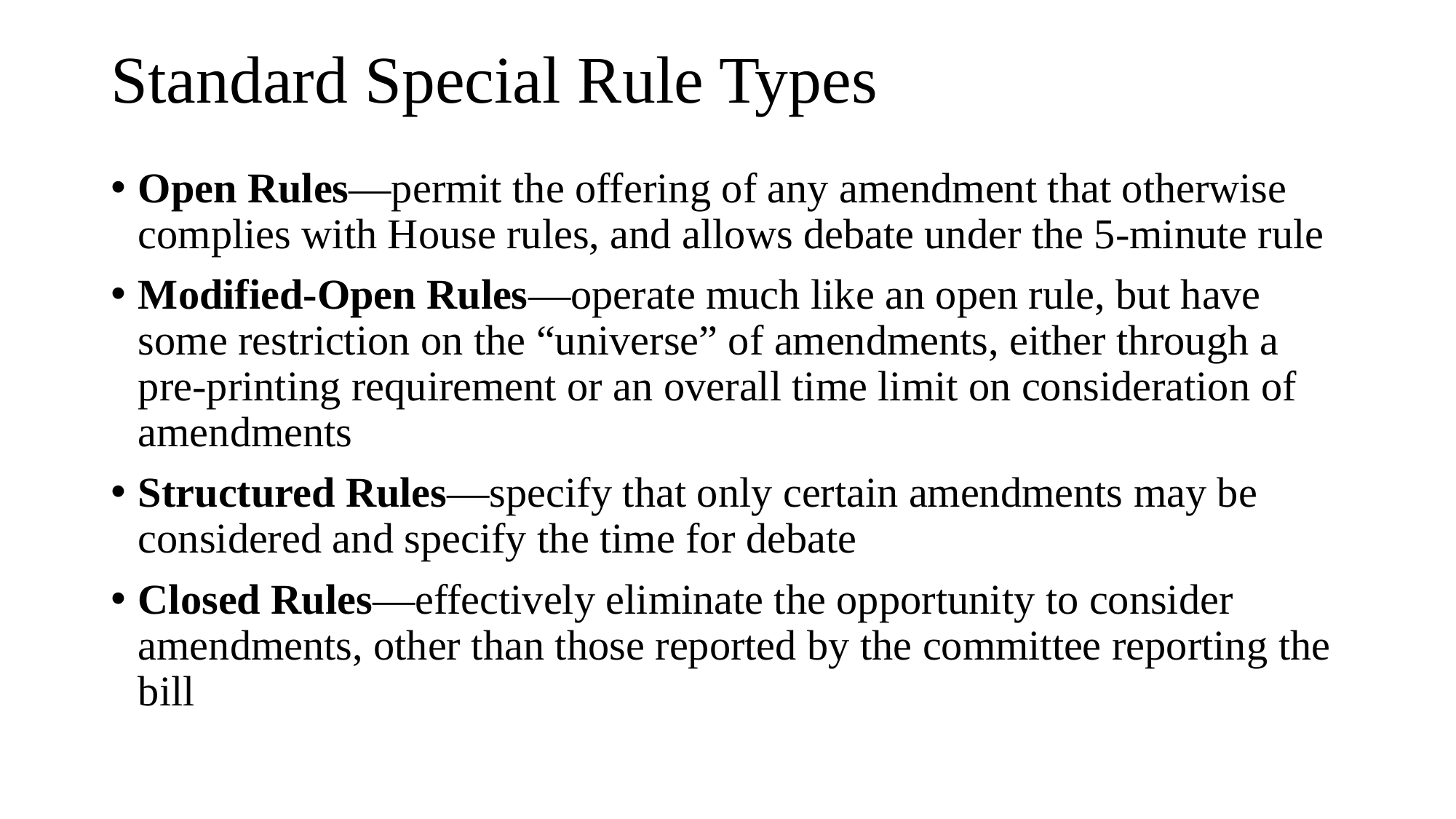

# Standard Special Rule Types
Open Rules—permit the offering of any amendment that otherwise complies with House rules, and allows debate under the 5-minute rule
Modified-Open Rules—operate much like an open rule, but have some restriction on the “universe” of amendments, either through a pre-printing requirement or an overall time limit on consideration of amendments
Structured Rules—specify that only certain amendments may be considered and specify the time for debate
Closed Rules—effectively eliminate the opportunity to consider amendments, other than those reported by the committee reporting the bill